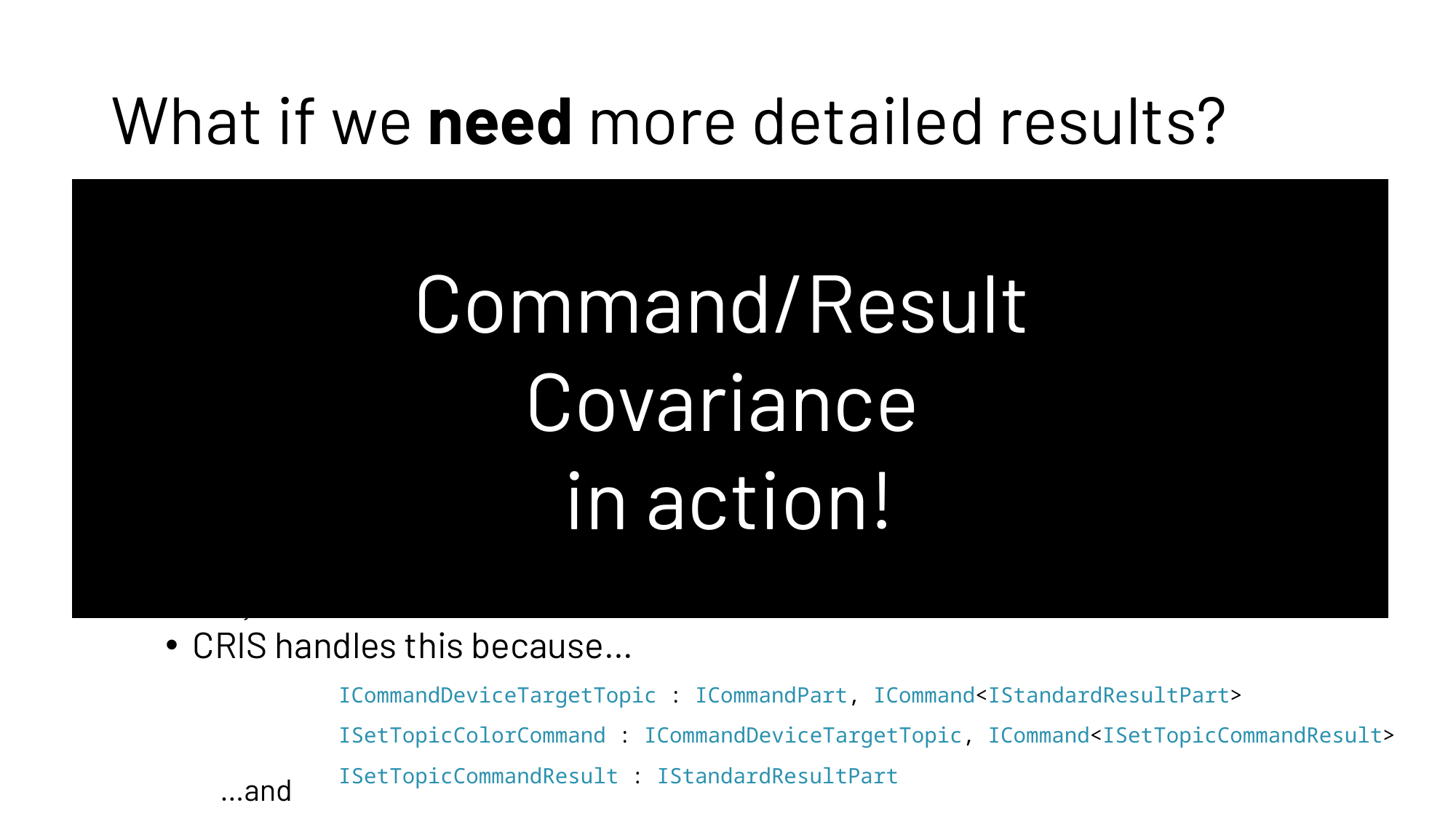

# What if we need more detailed results?
Command/Result
Covariance
in action!
Instead of:

We define:

And:

CRIS handles this because…

…and
public interface ISetTopicColorCommand : ICommandDeviceTargetTopic
{
    List<ColorTopic> Colors { get; set; }
    TimeSpan TurnOfAfter { get; set; }
}
public interface ISetTopicCommandResult : IStandardResultPart
{
    public string Topic { get; set; }
    public Dictionary<string, bool> ResultByDeviceName { get; set; }
}
public interface ISetTopicColorCommand : ICommandDeviceTargetTopic, ICommand<ISetTopicCommandResult>
{
    List<ColorTopic> Colors { get; set; }
    TimeSpan TurnOfAfter { get; set; }
}
ICommandDeviceTargetTopic : ICommandPart, ICommand<IStandardResultPart>
ISetTopicColorCommand : ICommandDeviceTargetTopic, ICommand<ISetTopicCommandResult>
ISetTopicCommandResult : IStandardResultPart